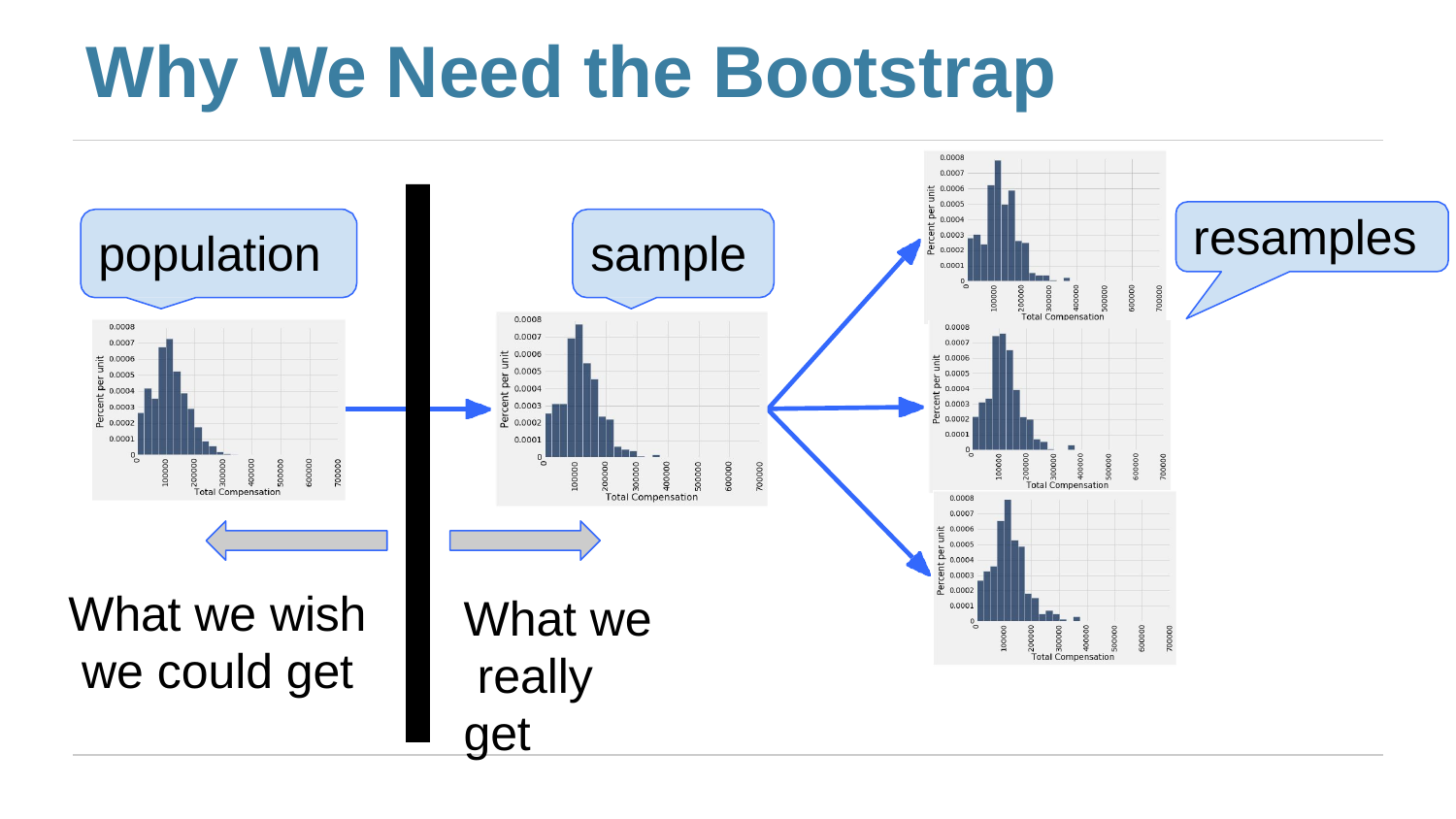

# Why We Need the Bootstrap

resamples

population
sample
What we wish  we could get
What we  really get